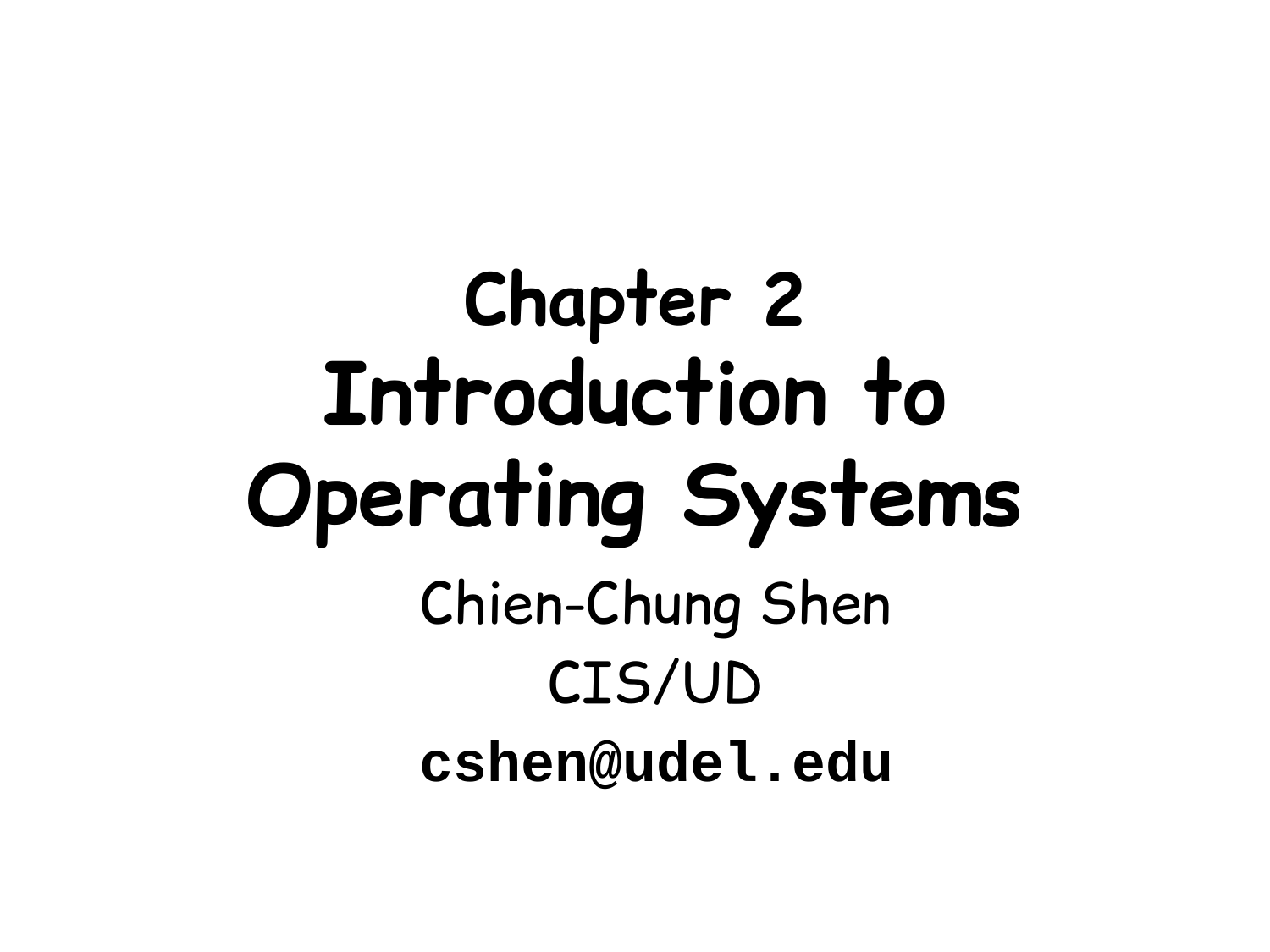

# Chapter 2 Introduction to Operating Systems
Chien-Chung Shen
CIS/UD
cshen@udel.edu